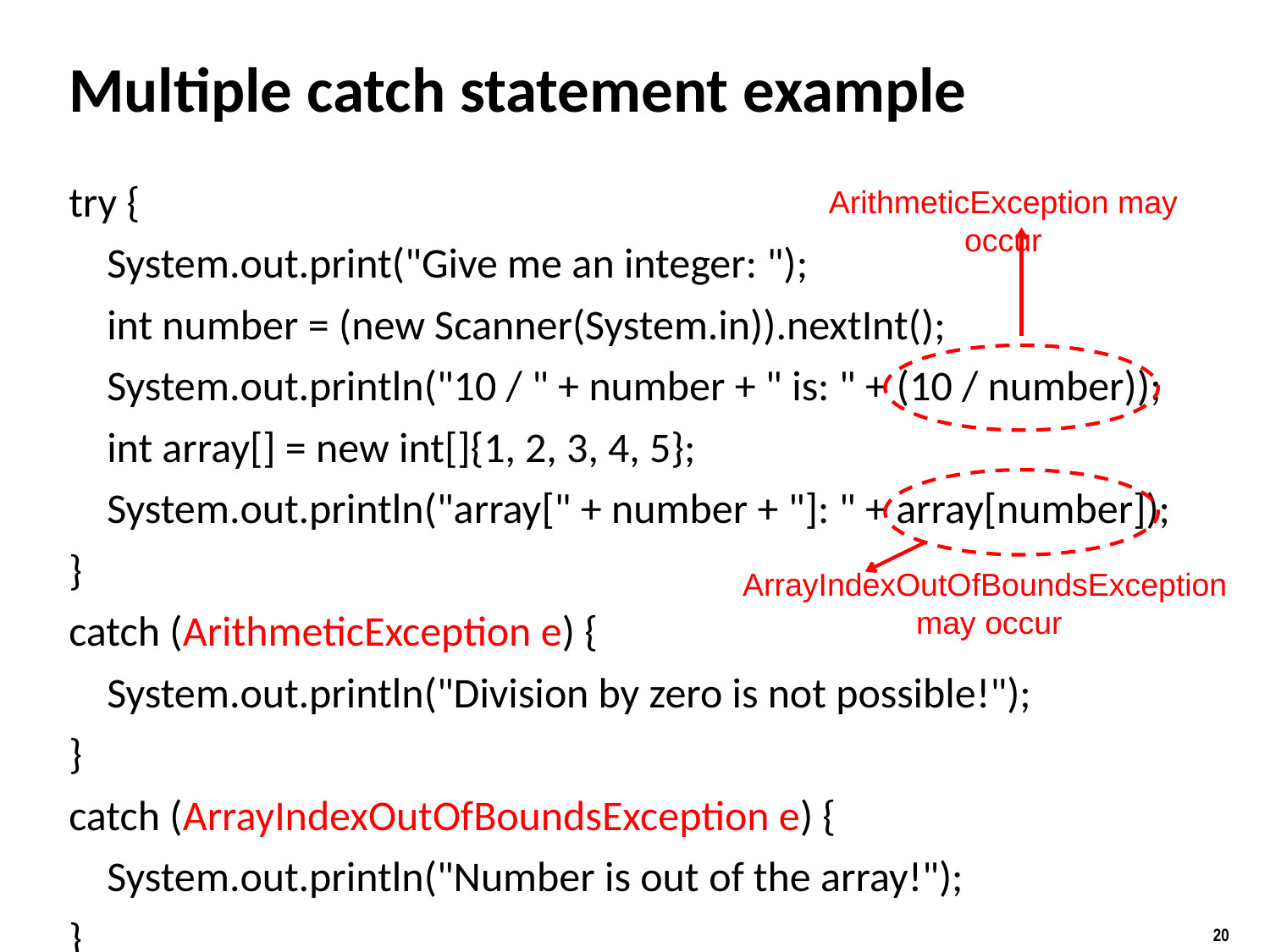

# Multiple catch statement example
try {
    System.out.print("Give me an integer: ");
    int number = (new Scanner(System.in)).nextInt();
    System.out.println("10 / " + number + " is: " + (10 / number));
    int array[] = new int[]{1, 2, 3, 4, 5};
    System.out.println("array[" + number + "]: " + array[number]);
}
catch (ArithmeticException e) {
    System.out.println("Division by zero is not possible!");
}
catch (ArrayIndexOutOfBoundsException e) {
    System.out.println("Number is out of the array!");
}
ArithmeticException may occur

ArrayIndexOutOfBoundsException
may occur